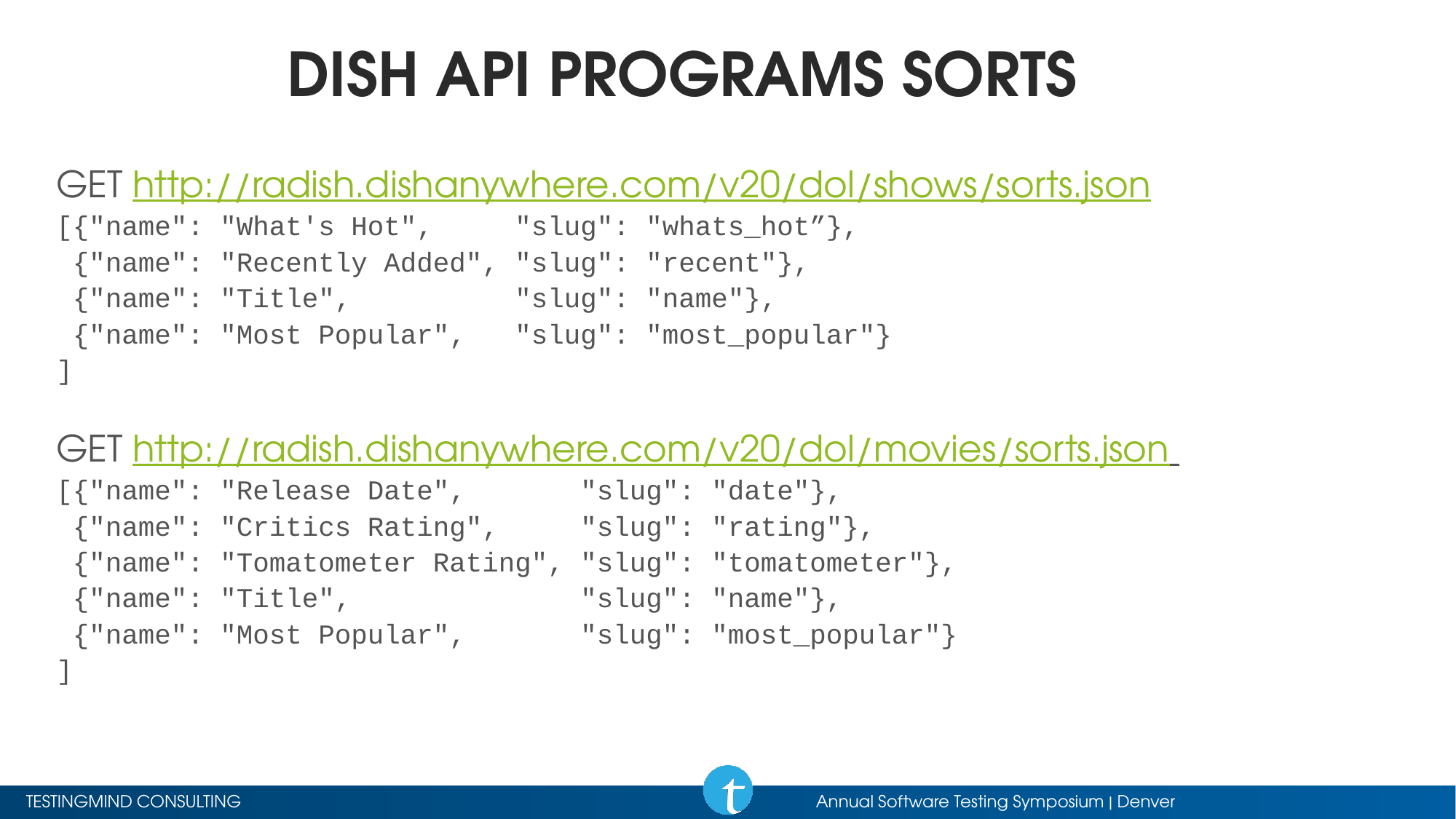

# Dish API programs Sorts
GET http://radish.dishanywhere.com/v20/dol/shows/sorts.json
[{"name": "What's Hot",     "slug": "whats_hot”},
 {"name": "Recently Added", "slug": "recent"},
 {"name": "Title",          "slug": "name"},
 {"name": "Most Popular",   "slug": "most_popular"}
]

GET http://radish.dishanywhere.com/v20/dol/movies/sorts.json
[{"name": "Release Date",       "slug": "date"},
 {"name": "Critics Rating",     "slug": "rating"},
 {"name": "Tomatometer Rating", "slug": "tomatometer"},
 {"name": "Title",              "slug": "name"},
 {"name": "Most Popular",       "slug": "most_popular"}
]